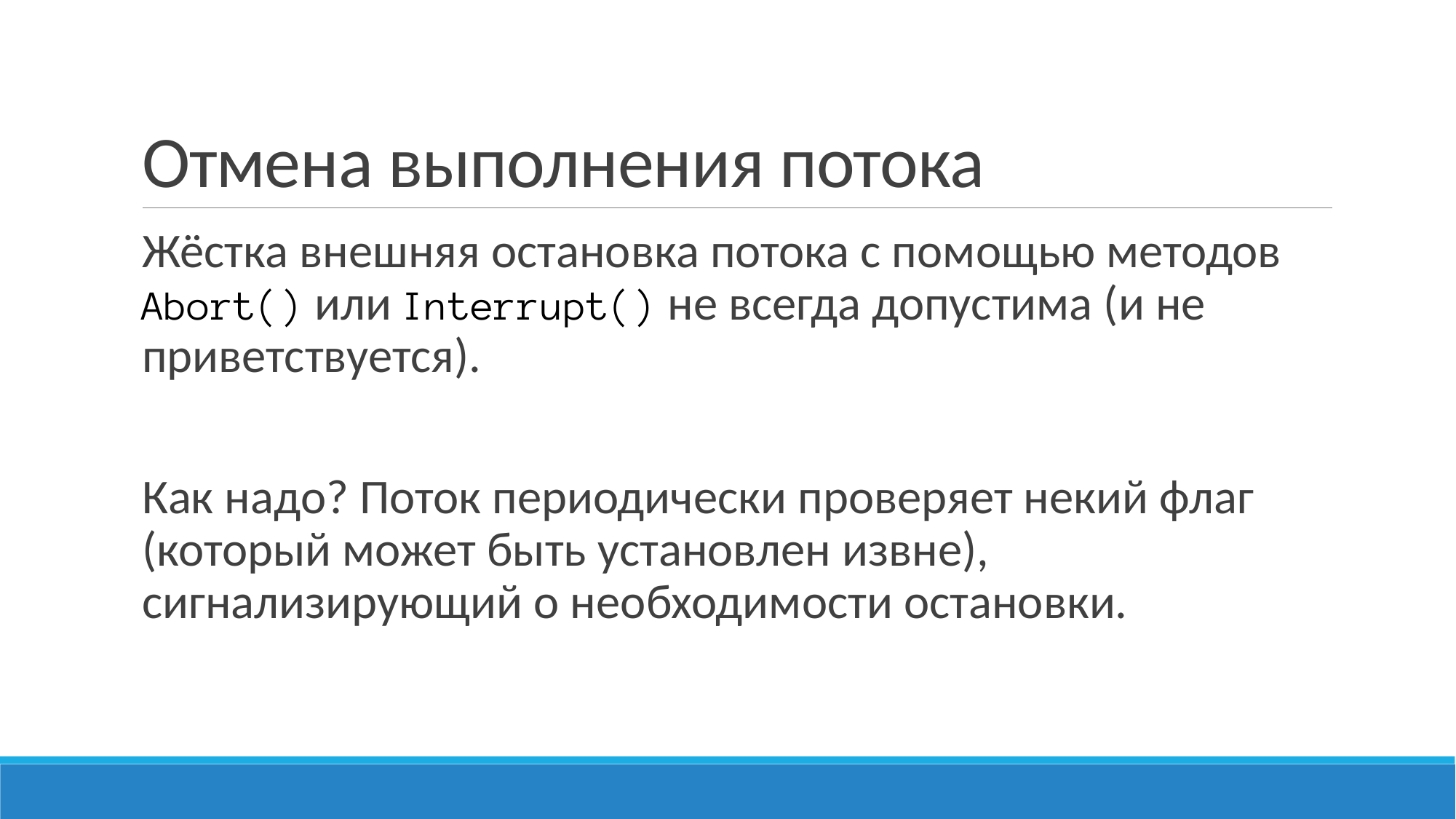

# Отмена выполнения потока
Жёстка внешняя остановка потока с помощью методов Abort() или Interrupt() не всегда допустима (и не приветствуется).

Как надо? Поток периодически проверяет некий флаг (который может быть установлен извне), сигнализирующий о необходимости остановки.